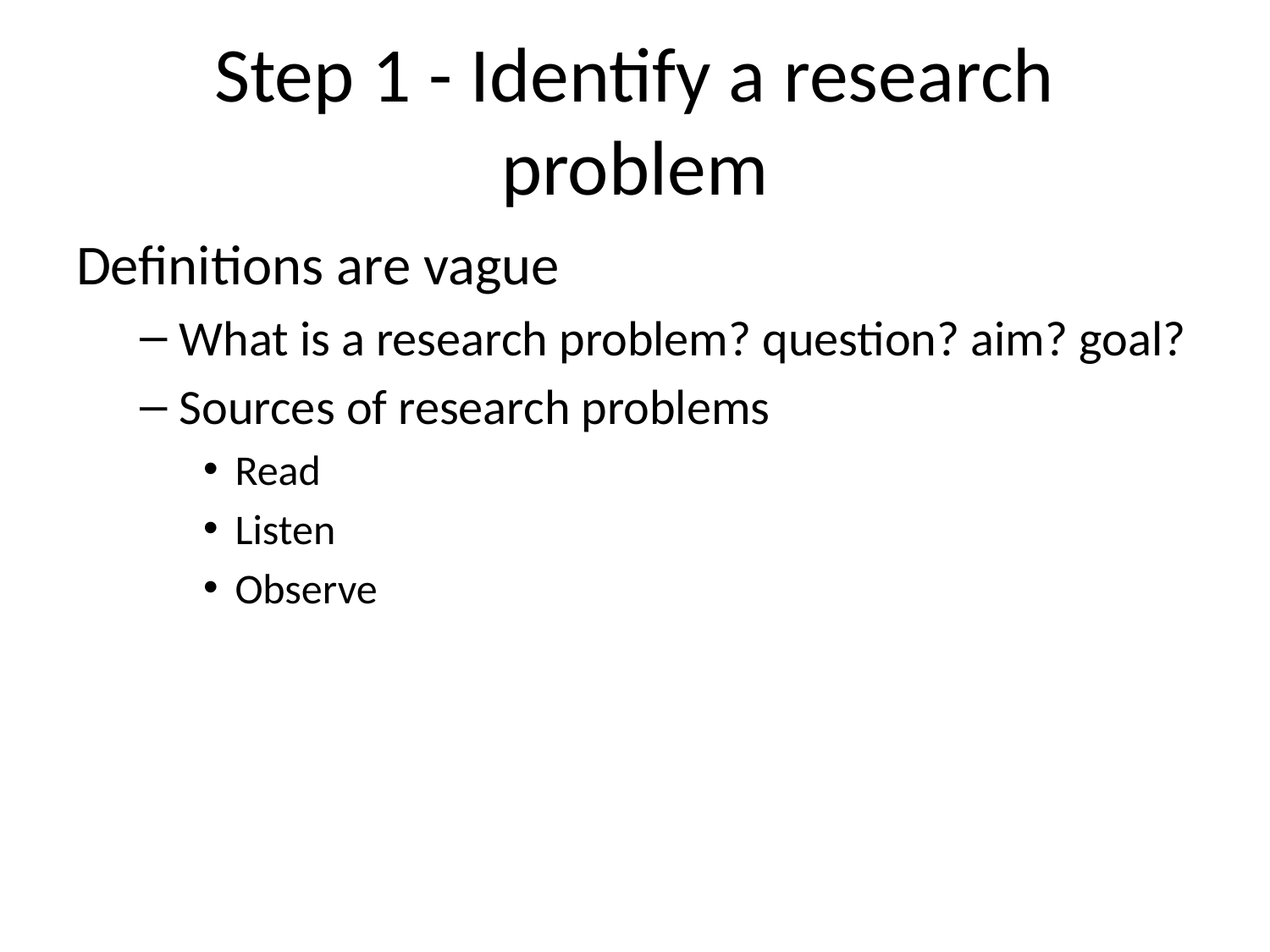

# Step 1 - Identify a research problem
Definitions are vague
What is a research problem? question? aim? goal?
Sources of research problems
Read
Listen
Observe